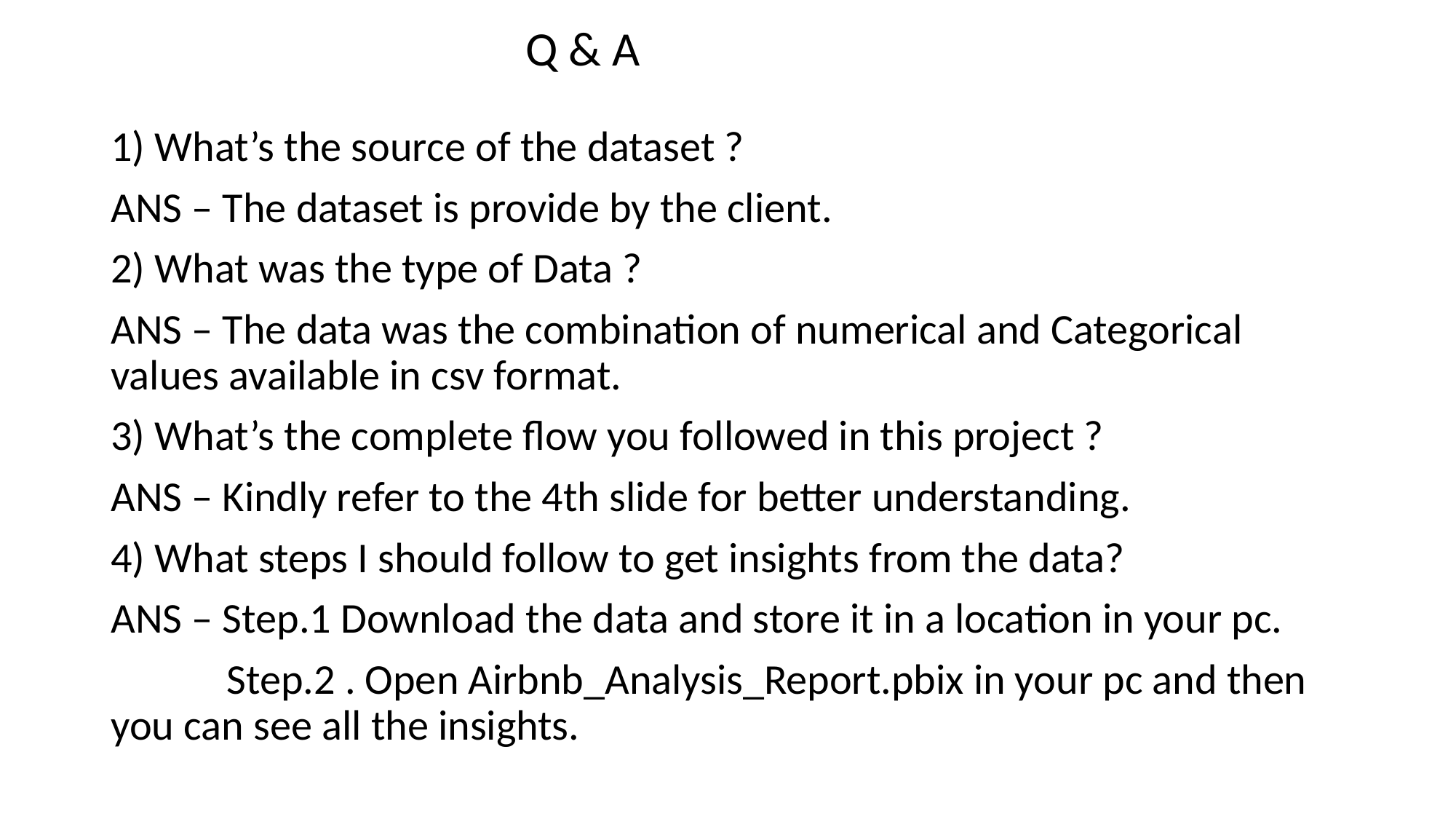

# Q & A
1) What’s the source of the dataset ?
ANS – The dataset is provide by the client.
2) What was the type of Data ?
ANS – The data was the combination of numerical and Categorical values available in csv format.
3) What’s the complete flow you followed in this project ?
ANS – Kindly refer to the 4th slide for better understanding.
4) What steps I should follow to get insights from the data?
ANS – Step.1 Download the data and store it in a location in your pc.
            Step.2 . Open Airbnb_Analysis_Report.pbix in your pc and then you can see all the insights.